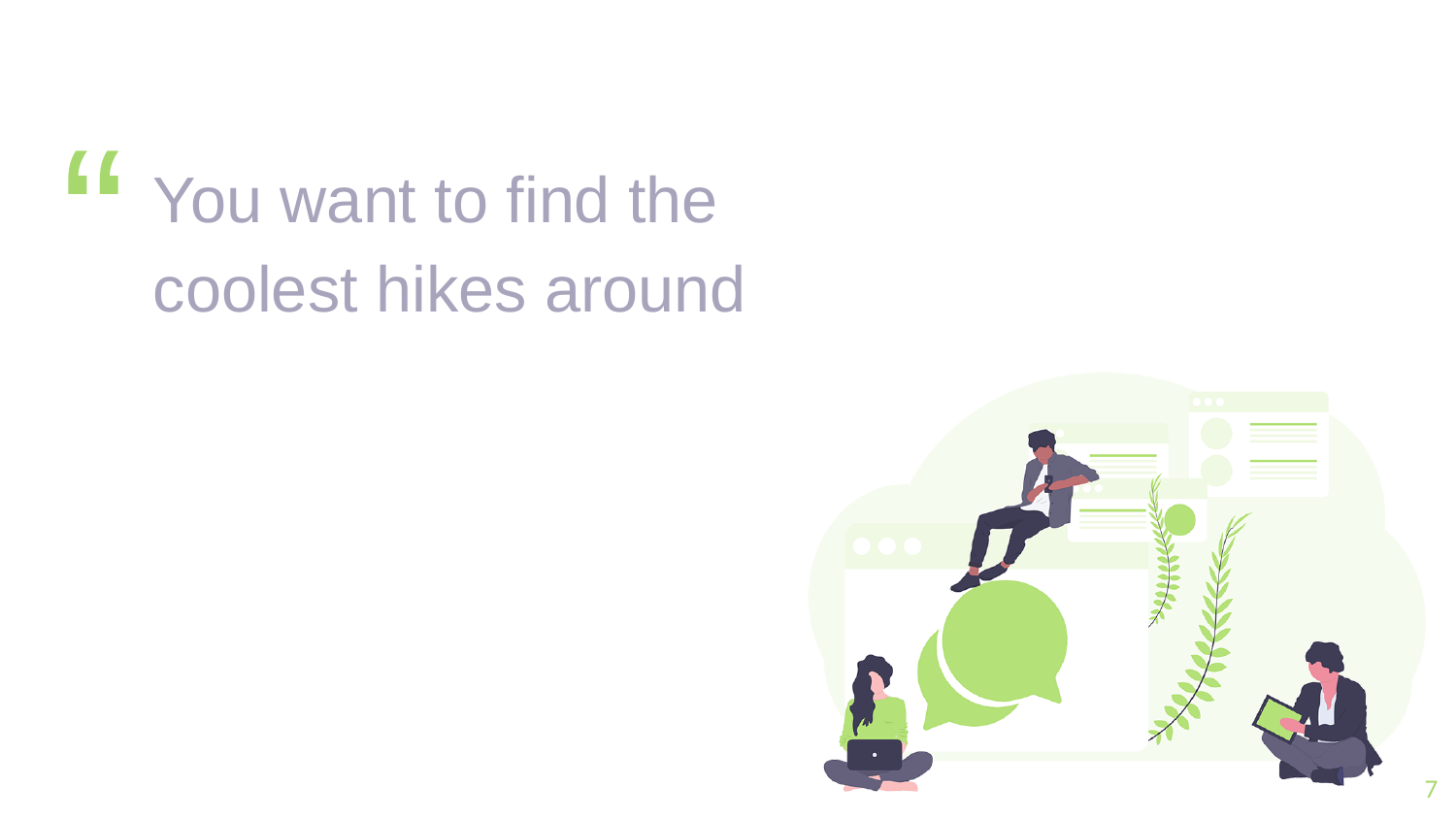

You want to find the coolest hikes around

7